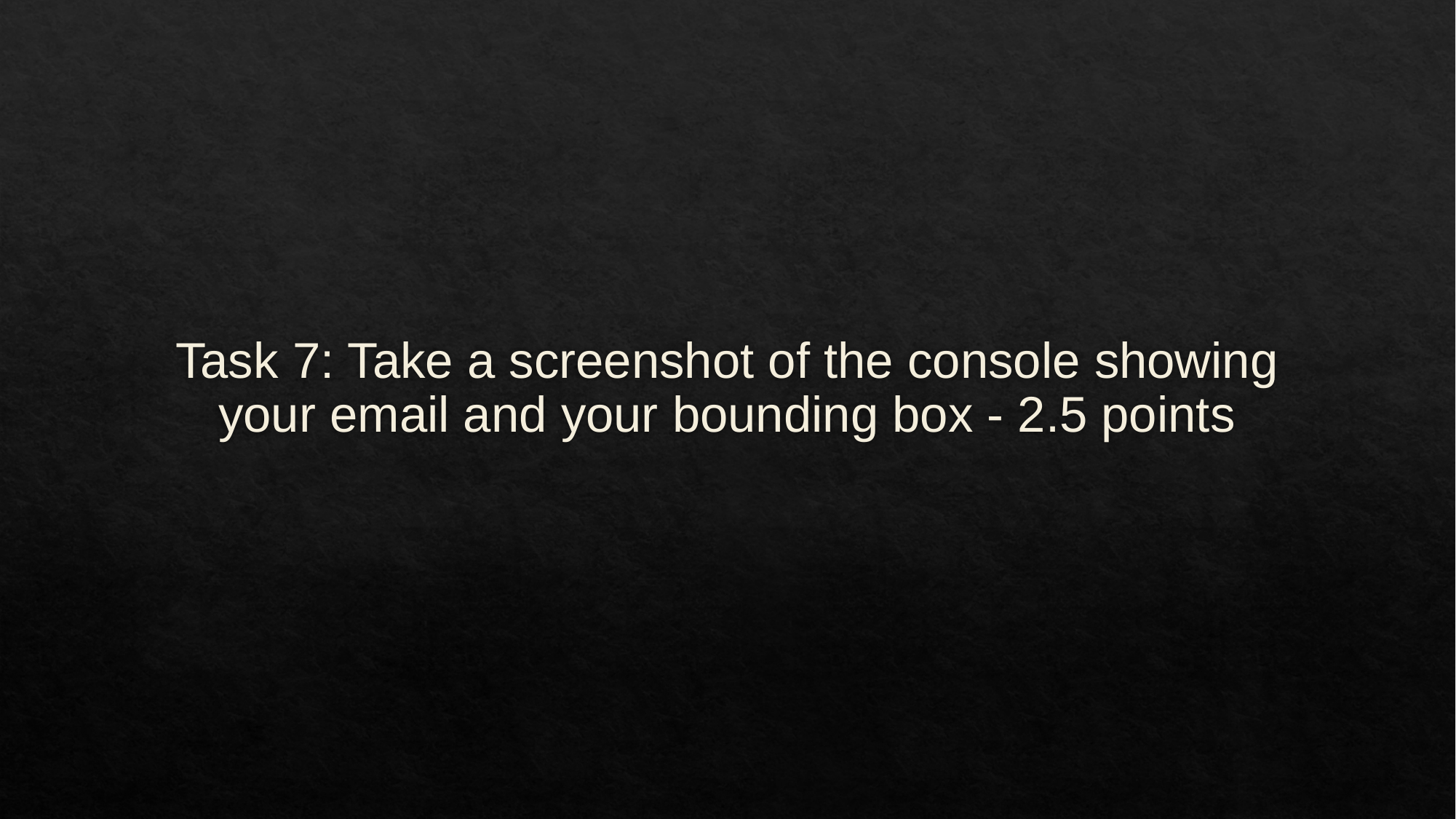

# Task 7: Take a screenshot of the console showing your email and your bounding box - 2.5 points